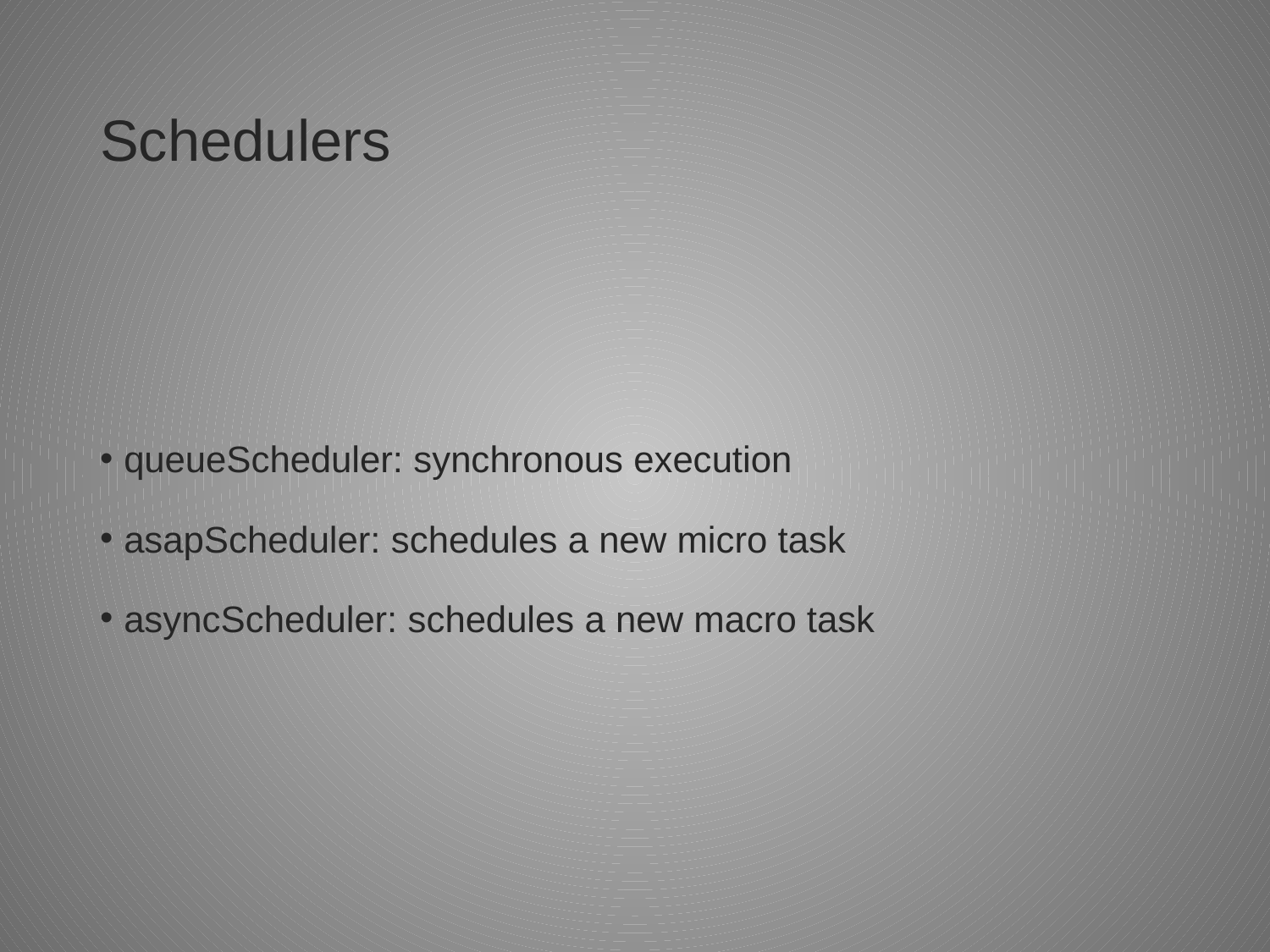

# Schedulers
queueScheduler: synchronous execution
asapScheduler: schedules a new micro task
asyncScheduler: schedules a new macro task